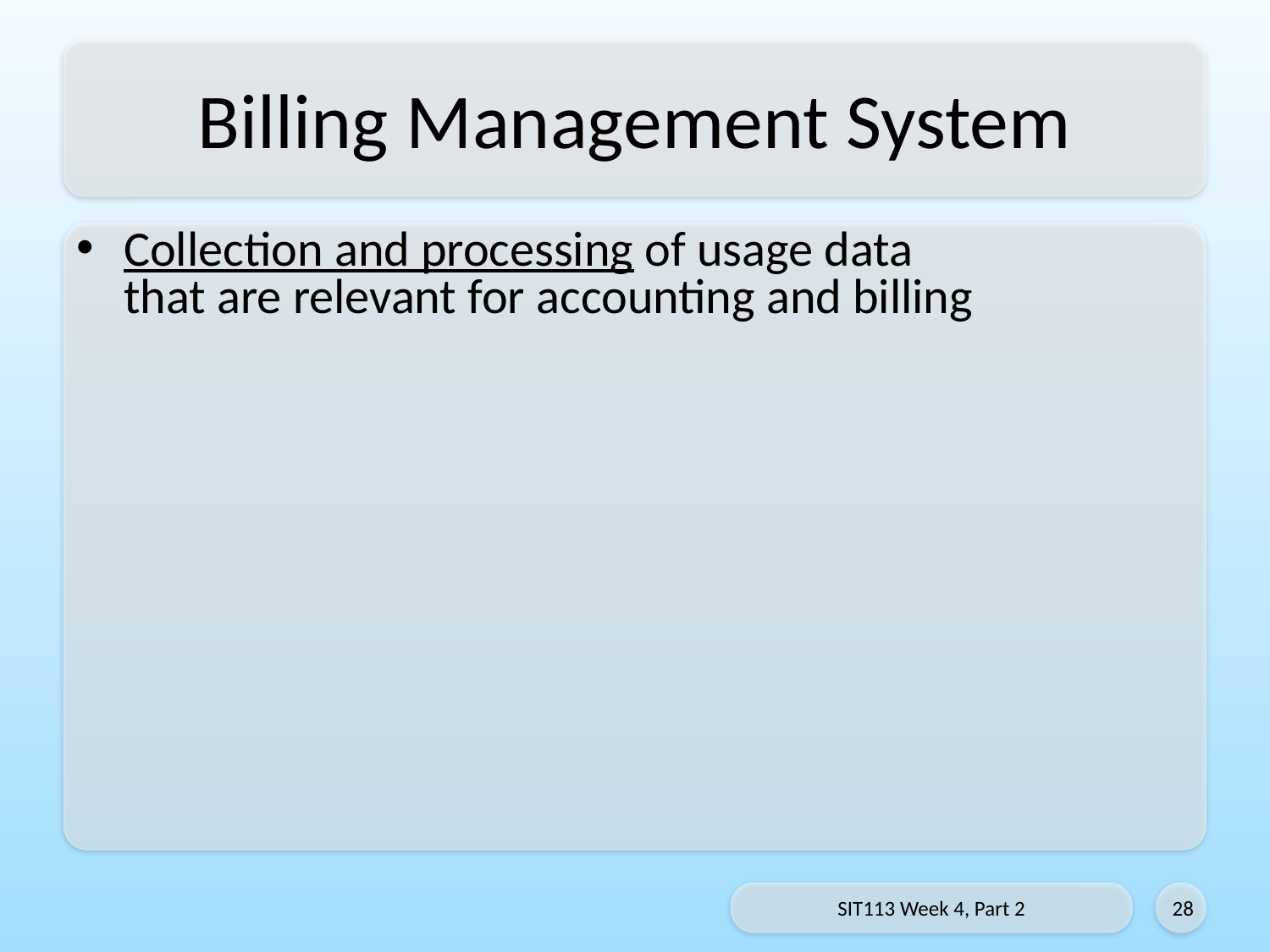

# Billing Management System
Collection and processing of usage data
that are relevant for accounting and billing
SIT113 Week 4, Part 2
28